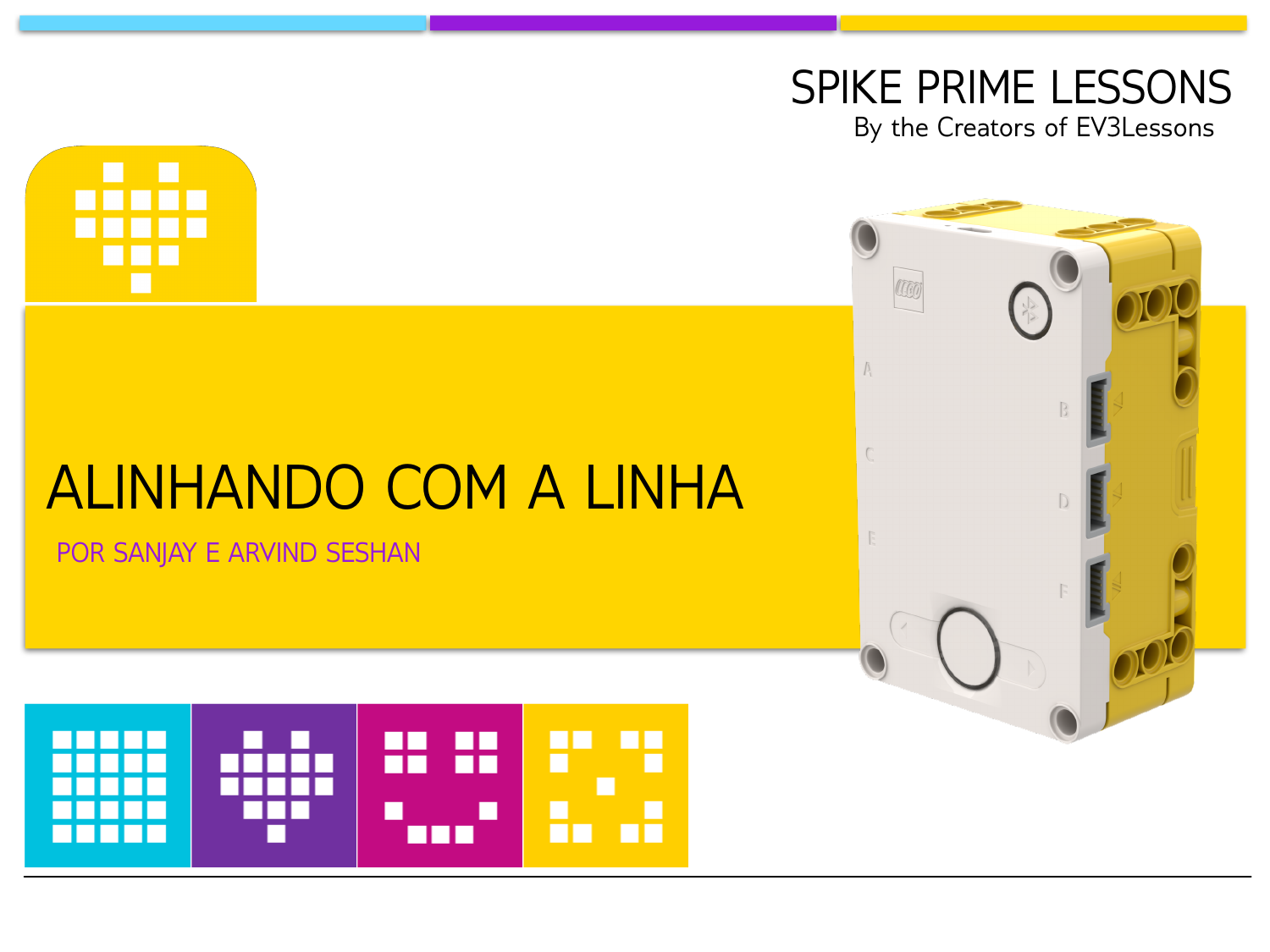

# Alinhando com a linha
por SANJAY e ARVIND SESHAN